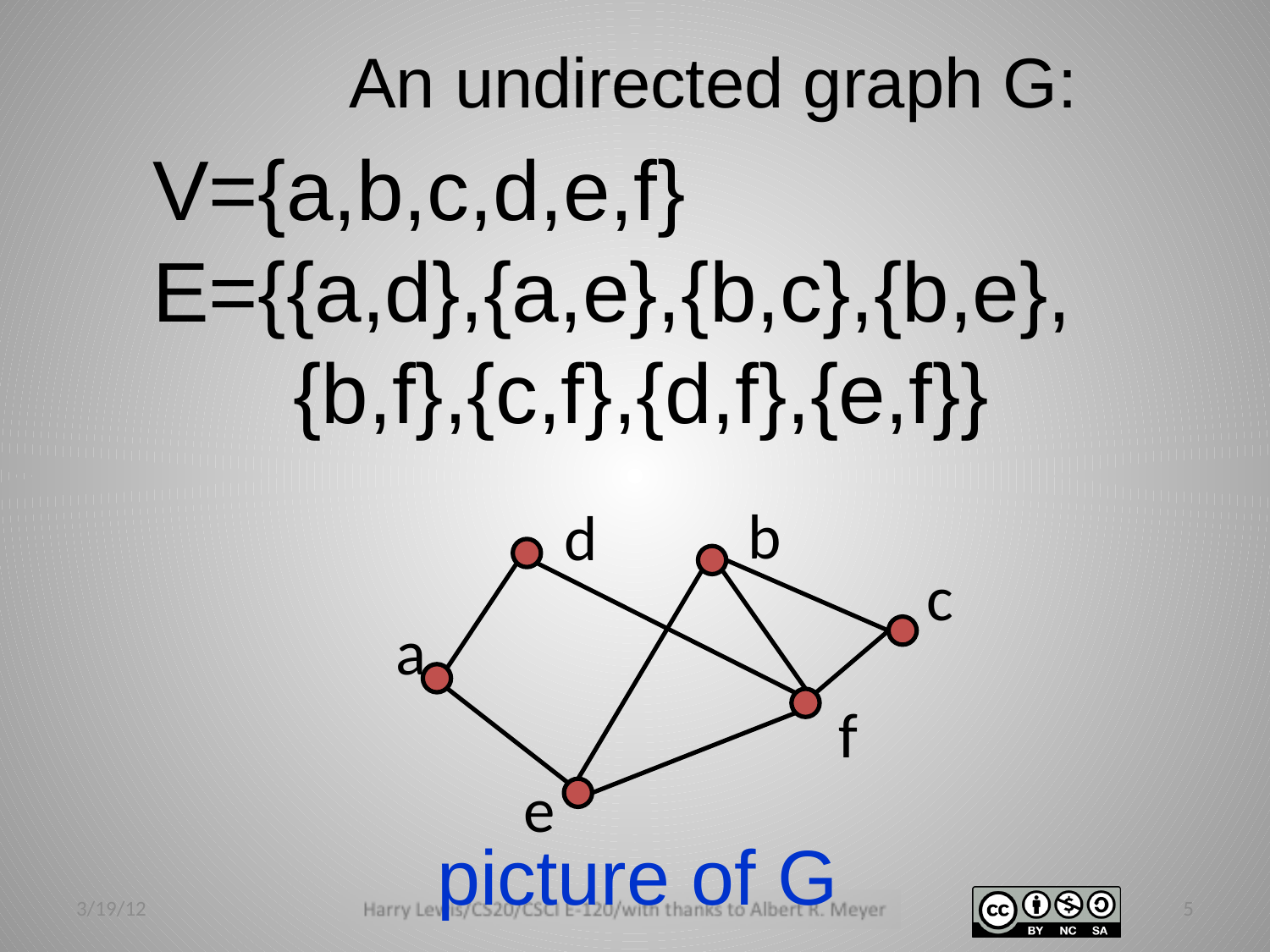

# An undirected graph G:
V={a,b,c,d,e,f}
E={{a,d},{a,e},{b,c},{b,e},
      {b,f},{c,f},{d,f},{e,f}}
b
d

c
a

f

e

picture of G
3/19/12
5